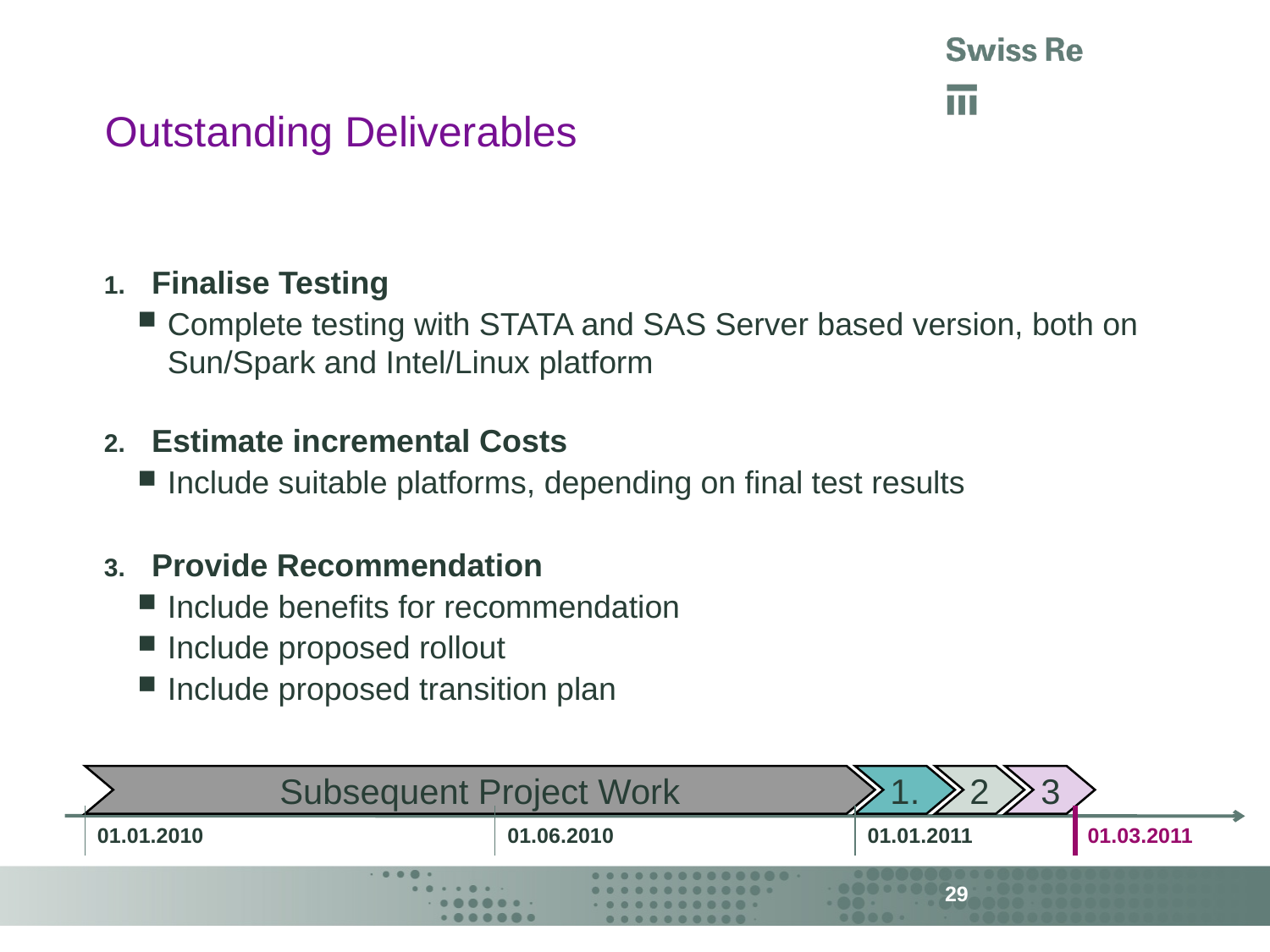

# Outstanding Deliverables
Finalise Testing
Complete testing with STATA and SAS Server based version, both on Sun/Spark and Intel/Linux platform
Estimate incremental Costs
Include suitable platforms, depending on final test results

Provide Recommendation
Include benefits for recommendation
Include proposed rollout
Include proposed transition plan

1.
Subsequent Project Work
2
3
01.01.2010
01.06.2010
01.01.2011
01.03.2011
29